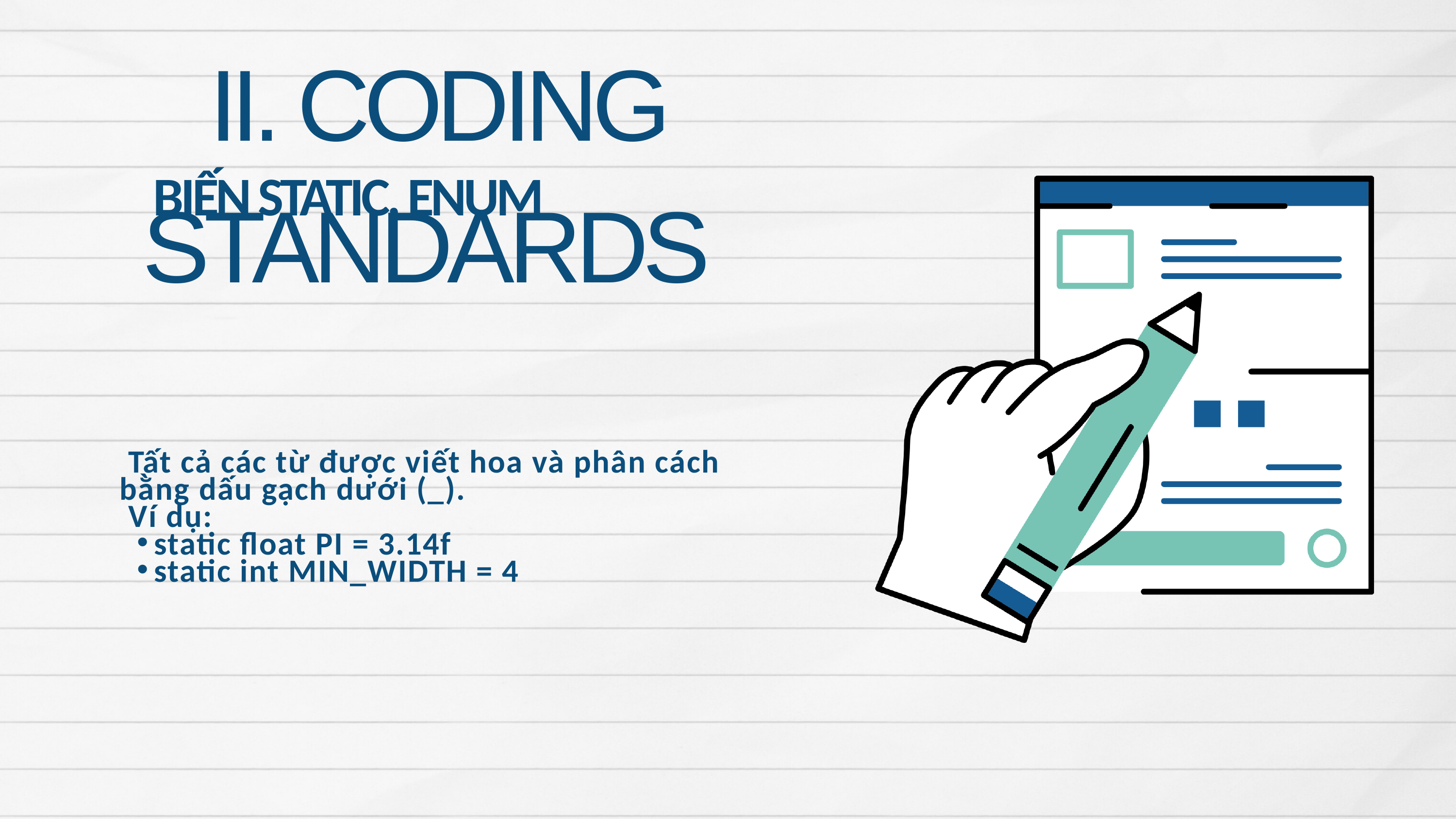

II. CODING STANDARDS

BIẾN STATIC, ENUM
 Tất cả các từ được viết hoa và phân cách bằng dấu gạch dưới (_).
 Ví dụ:
static float PI = 3.14f
static int MIN_WIDTH = 4